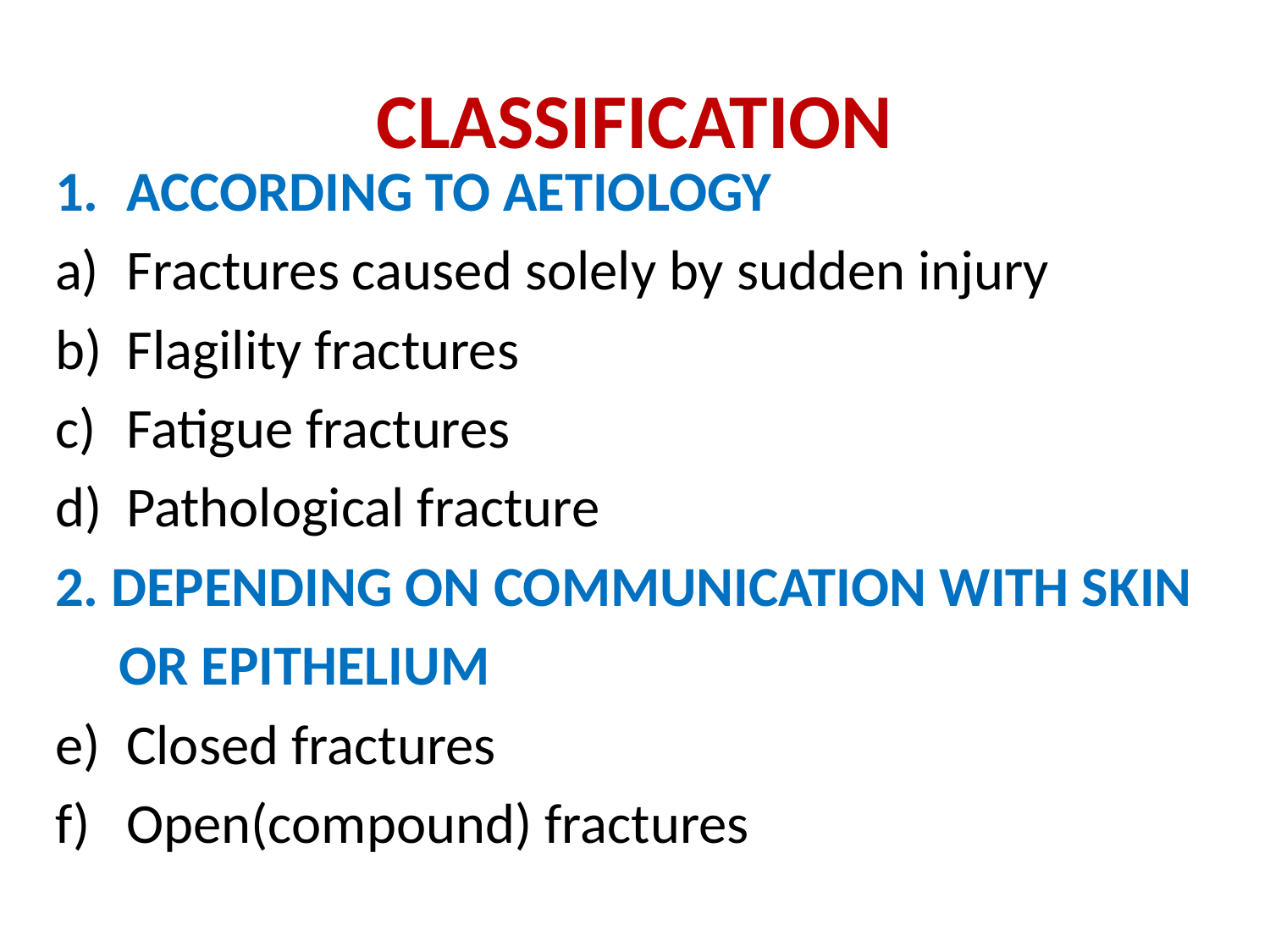

# CLASSIFICATION
ACCORDING TO AETIOLOGY
Fractures caused solely by sudden injury
Flagility fractures
Fatigue fractures
Pathological fracture
2. DEPENDING ON COMMUNICATION WITH SKIN
     OR EPITHELIUM
Closed fractures
Open(compound) fractures